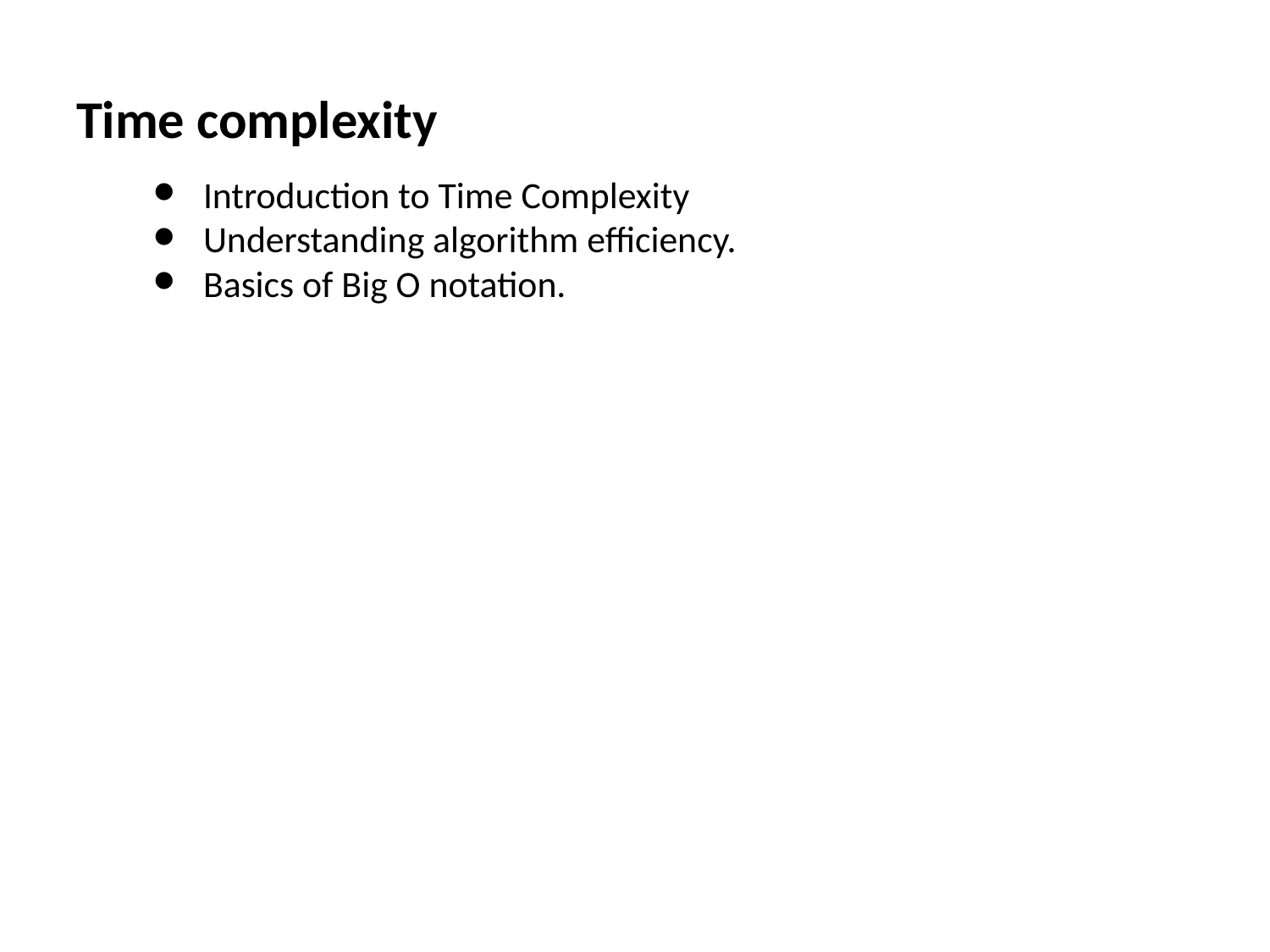

# Time complexity

Introduction to Time Complexity
Understanding algorithm efficiency.
Basics of Big O notation.